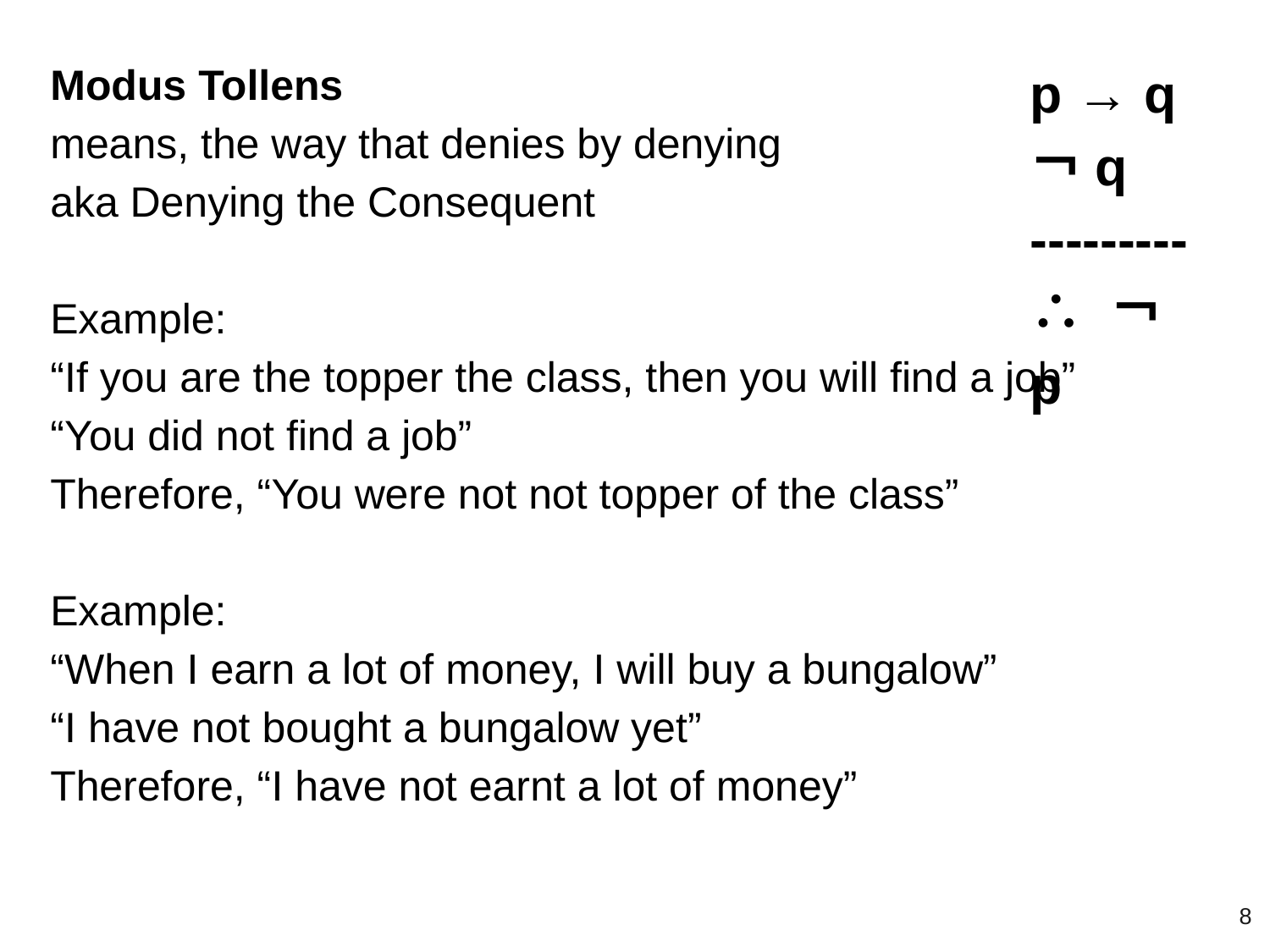

Modus Tollens
means, the way that denies by denying
aka Denying the Consequent

Example:
“If you are the topper the class, then you will find a job”
“You did not find a job”
Therefore, “You were not not topper of the class”

Example:
“When I earn a lot of money, I will buy a bungalow”
“I have not bought a bungalow yet”
Therefore, “I have not earnt a lot of money”
p → q
￢q
---------
∴ ￢p
8